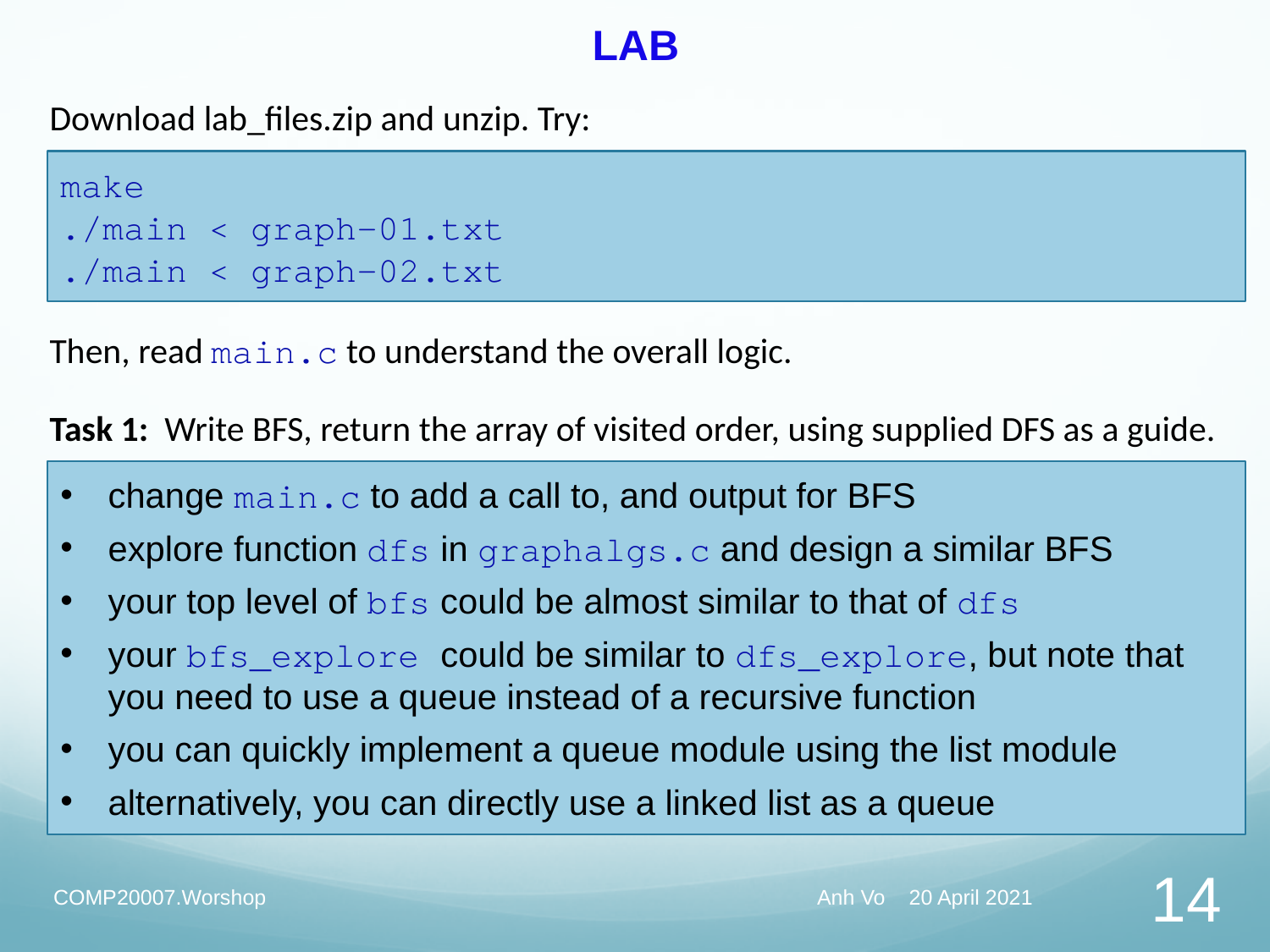

# LAB
Download lab_files.zip and unzip. Try:

Then, read main.c to understand the overall logic.
Task 1:  Write BFS, return the array of visited order, using supplied DFS as a guide.

make
./main < graph-01.txt
./main < graph-02.txt
change main.c to add a call to, and output for BFS
explore function dfs in graphalgs.c and design a similar BFS
your top level of bfs could be almost similar to that of dfs
your bfs_explore could be similar to dfs_explore, but note that you need to use a queue instead of a recursive function
you can quickly implement a queue module using the list module
alternatively, you can directly use a linked list as a queue
COMP20007.Worshop
Anh Vo    20 April 2021
14